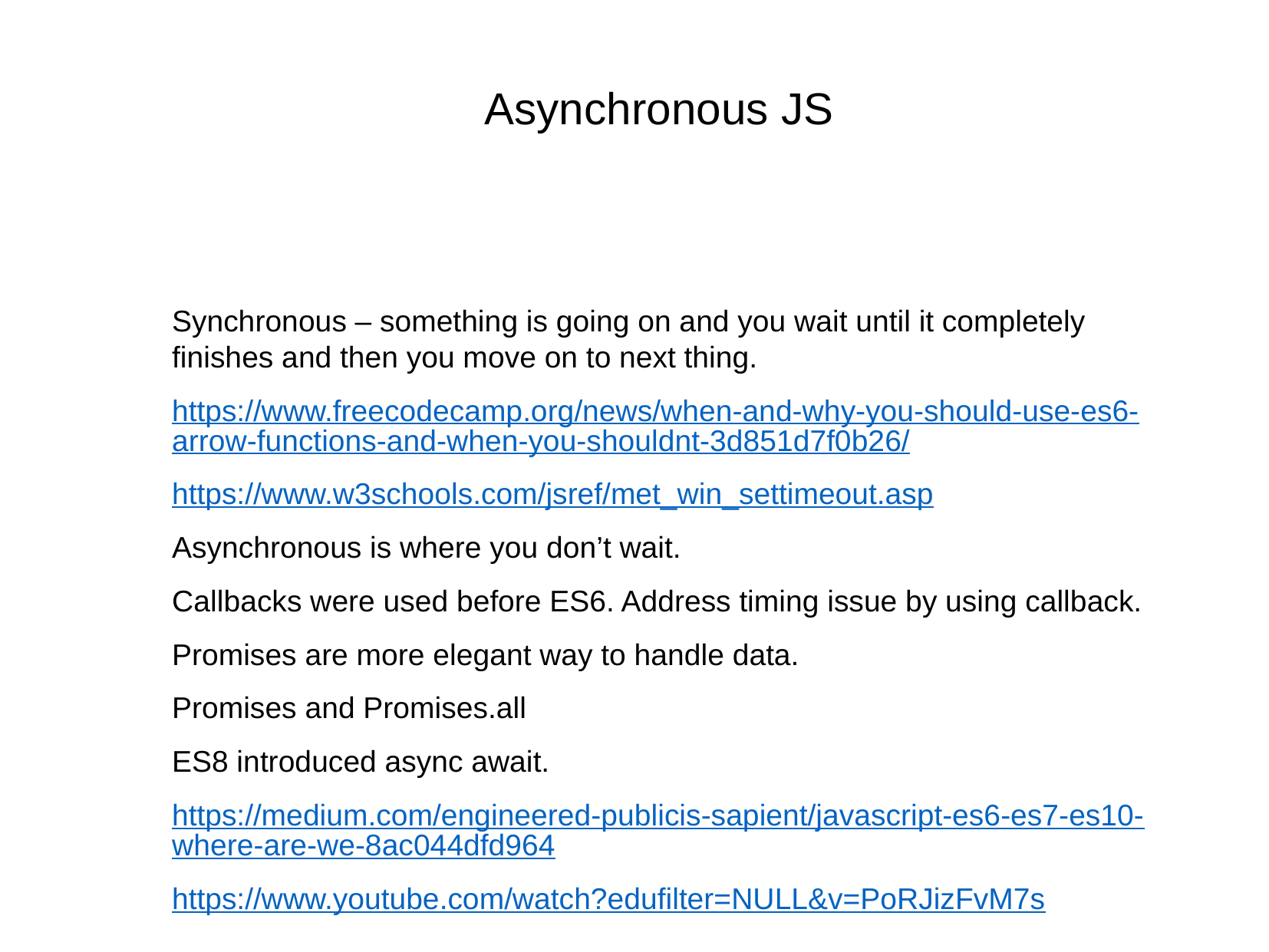

# Asynchronous JS
Synchronous – something is going on and you wait until it completely finishes and then you move on to next thing.
https://www.freecodecamp.org/news/when-and-why-you-should-use-es6-arrow-functions-and-when-you-shouldnt-3d851d7f0b26/
https://www.w3schools.com/jsref/met_win_settimeout.asp
Asynchronous is where you don’t wait.
Callbacks were used before ES6. Address timing issue by using callback.
Promises are more elegant way to handle data.
Promises and Promises.all
ES8 introduced async await.
https://medium.com/engineered-publicis-sapient/javascript-es6-es7-es10-where-are-we-8ac044dfd964
https://www.youtube.com/watch?edufilter=NULL&v=PoRJizFvM7s